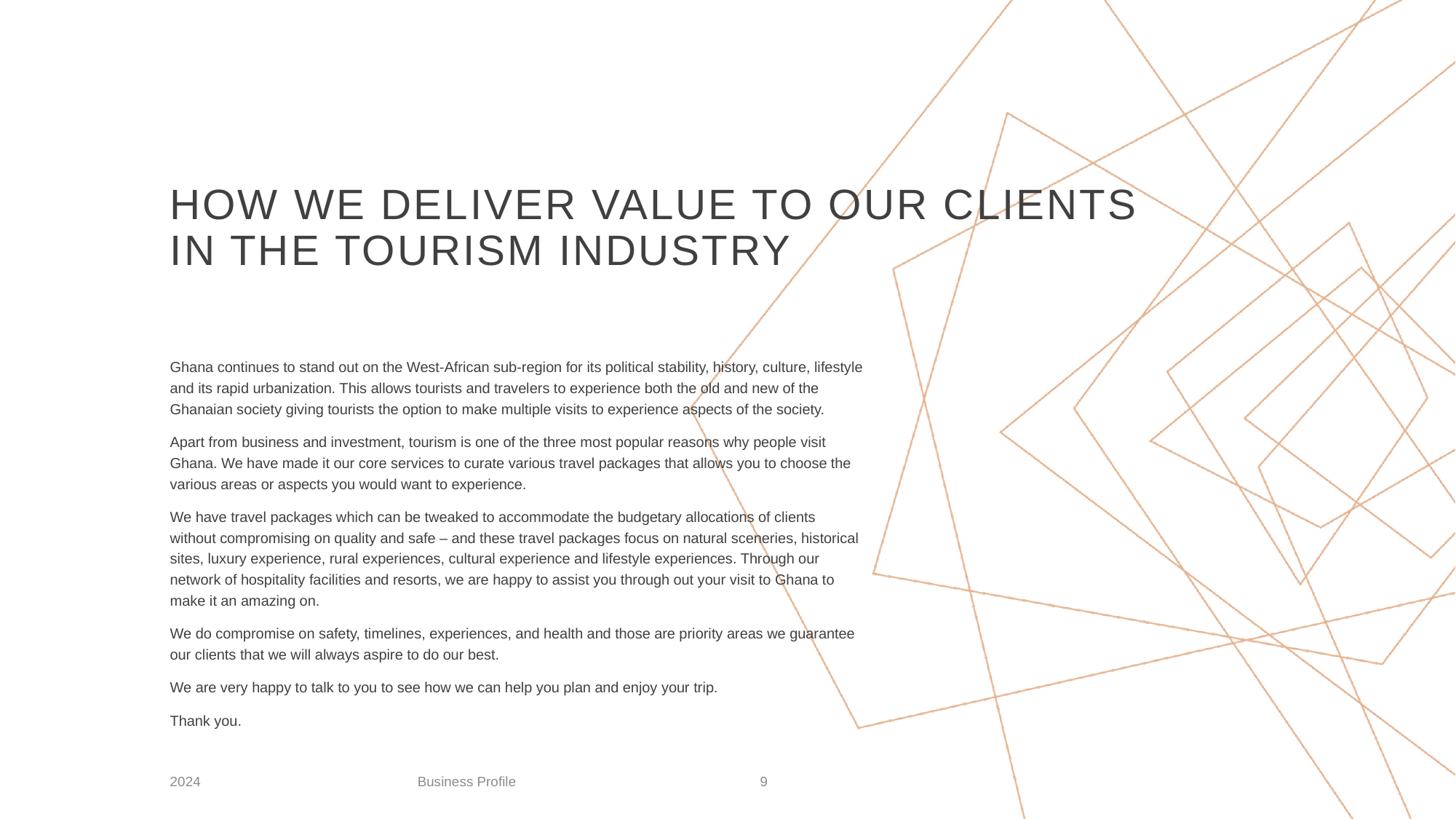

# HOW WE DELIVER VALUE TO OUR CLIENTS IN THE TOURISM INDUSTRY
Ghana continues to stand out on the West-African sub-region for its political stability, history, culture, lifestyle and its rapid urbanization. This allows tourists and travelers to experience both the old and new of the Ghanaian society giving tourists the option to make multiple visits to experience aspects of the society.
Apart from business and investment, tourism is one of the three most popular reasons why people visit Ghana. We have made it our core services to curate various travel packages that allows you to choose the various areas or aspects you would want to experience.
We have travel packages which can be tweaked to accommodate the budgetary allocations of clients without compromising on quality and safe – and these travel packages focus on natural sceneries, historical sites, luxury experience, rural experiences, cultural experience and lifestyle experiences. Through our network of hospitality facilities and resorts, we are happy to assist you through out your visit to Ghana to make it an amazing on.
We do compromise on safety, timelines, experiences, and health and those are priority areas we guarantee our clients that we will always aspire to do our best.
We are very happy to talk to you to see how we can help you plan and enjoy your trip.
Thank you.

Business Profile
2024
9